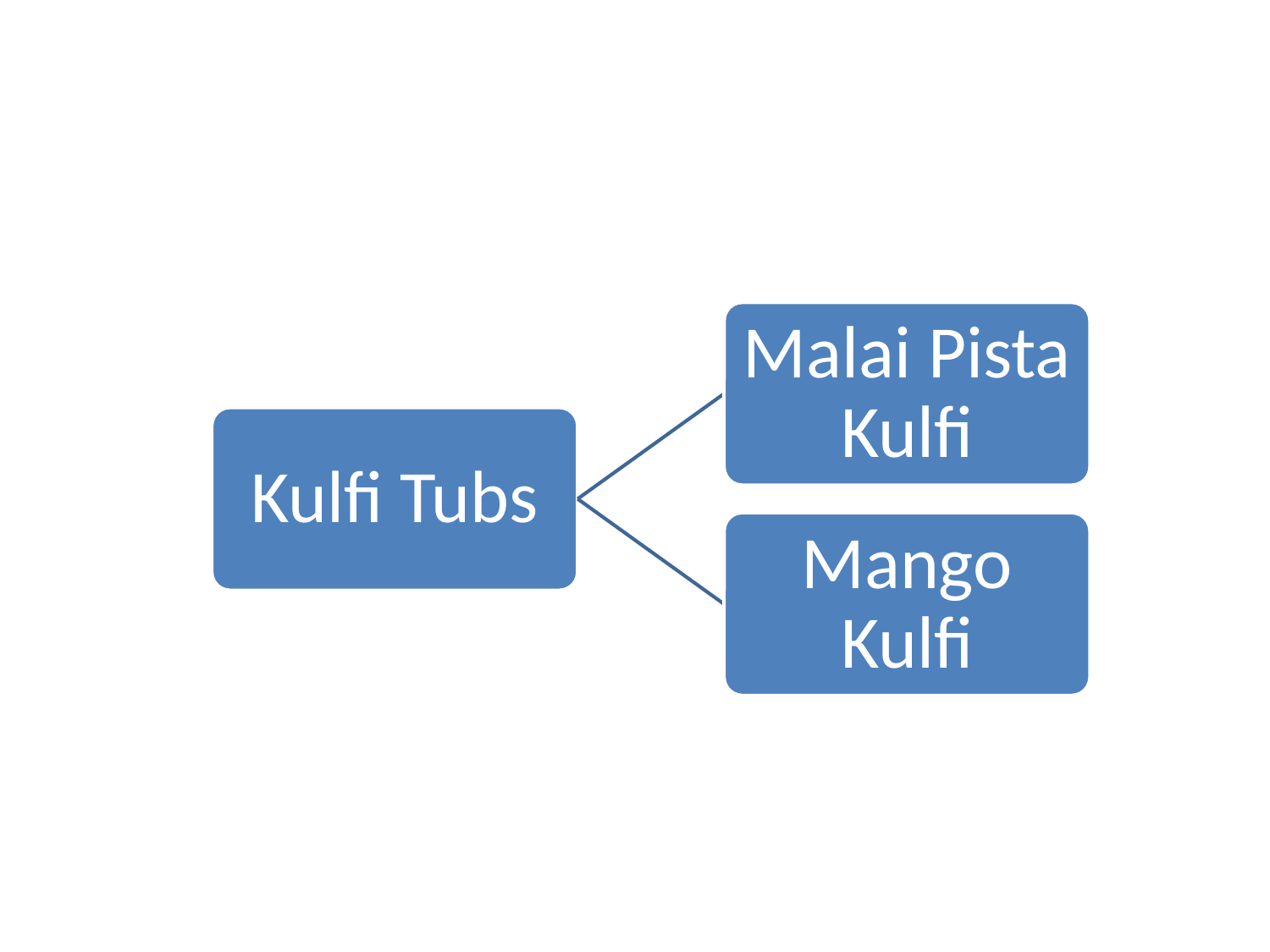

Kulfi Tubs

Malai Pista Kulfi

Mango Kulfi